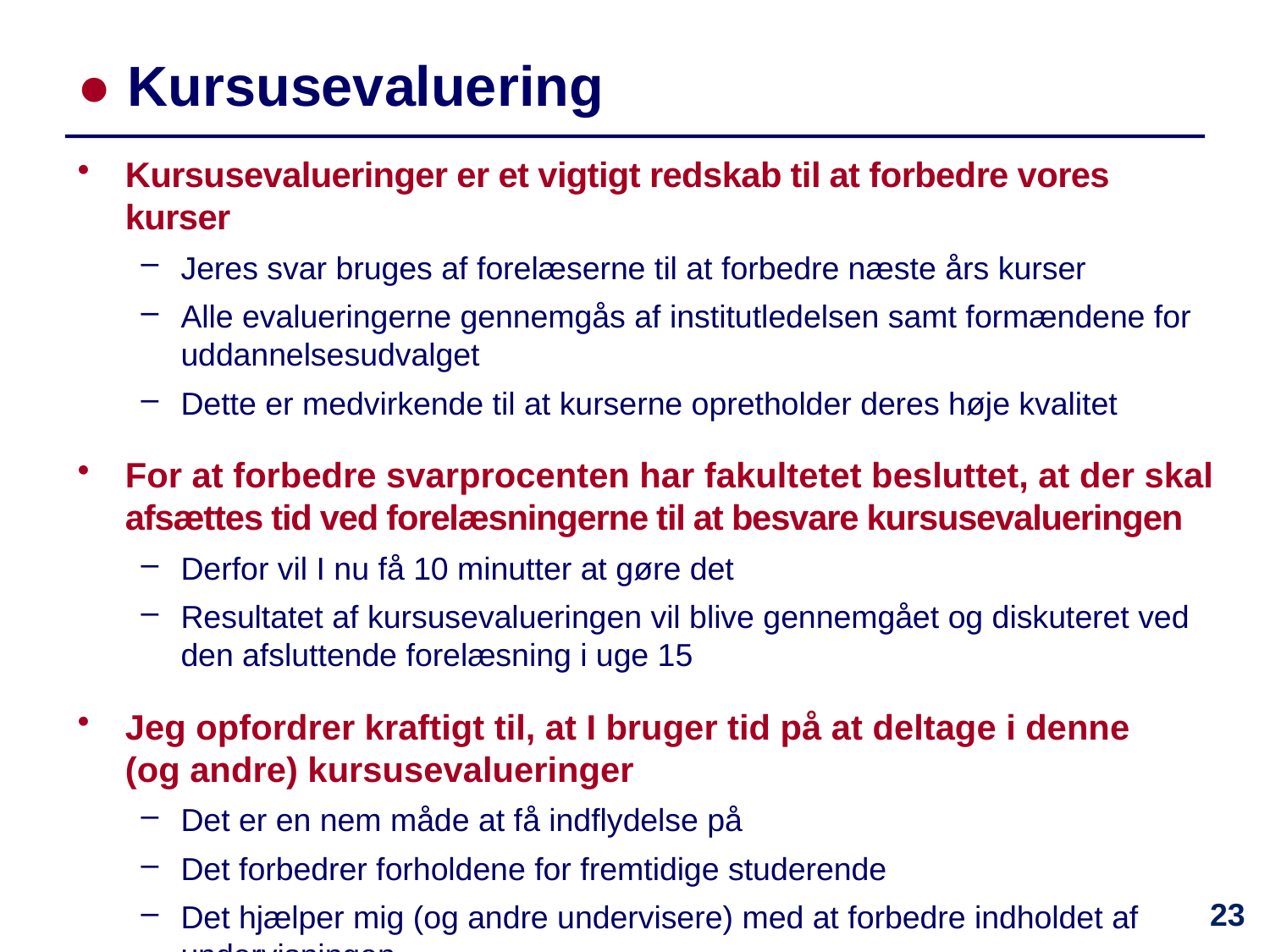

# ● Kursusevaluering
Kursusevalueringer er et vigtigt redskab til at forbedre vores kurser
Jeres svar bruges af forelæserne til at forbedre næste års kurser
Alle evalueringerne gennemgås af institutledelsen samt formændene for uddannelsesudvalget
Dette er medvirkende til at kurserne opretholder deres høje kvalitet
For at forbedre svarprocenten har fakultetet besluttet, at der skal afsættes tid ved forelæsningerne til at besvare kursusevalueringen
Derfor vil I nu få 10 minutter at gøre det
Resultatet af kursusevalueringen vil blive gennemgået og diskuteret ved den afsluttende forelæsning i uge 15
Jeg opfordrer kraftigt til, at I bruger tid på at deltage i denne
(og andre) kursusevalueringer
Det er en nem måde at få indflydelse på
Det forbedrer forholdene for fremtidige studerende
Det hjælper mig (og andre undervisere) med at forbedre indholdet af undervisningen
23